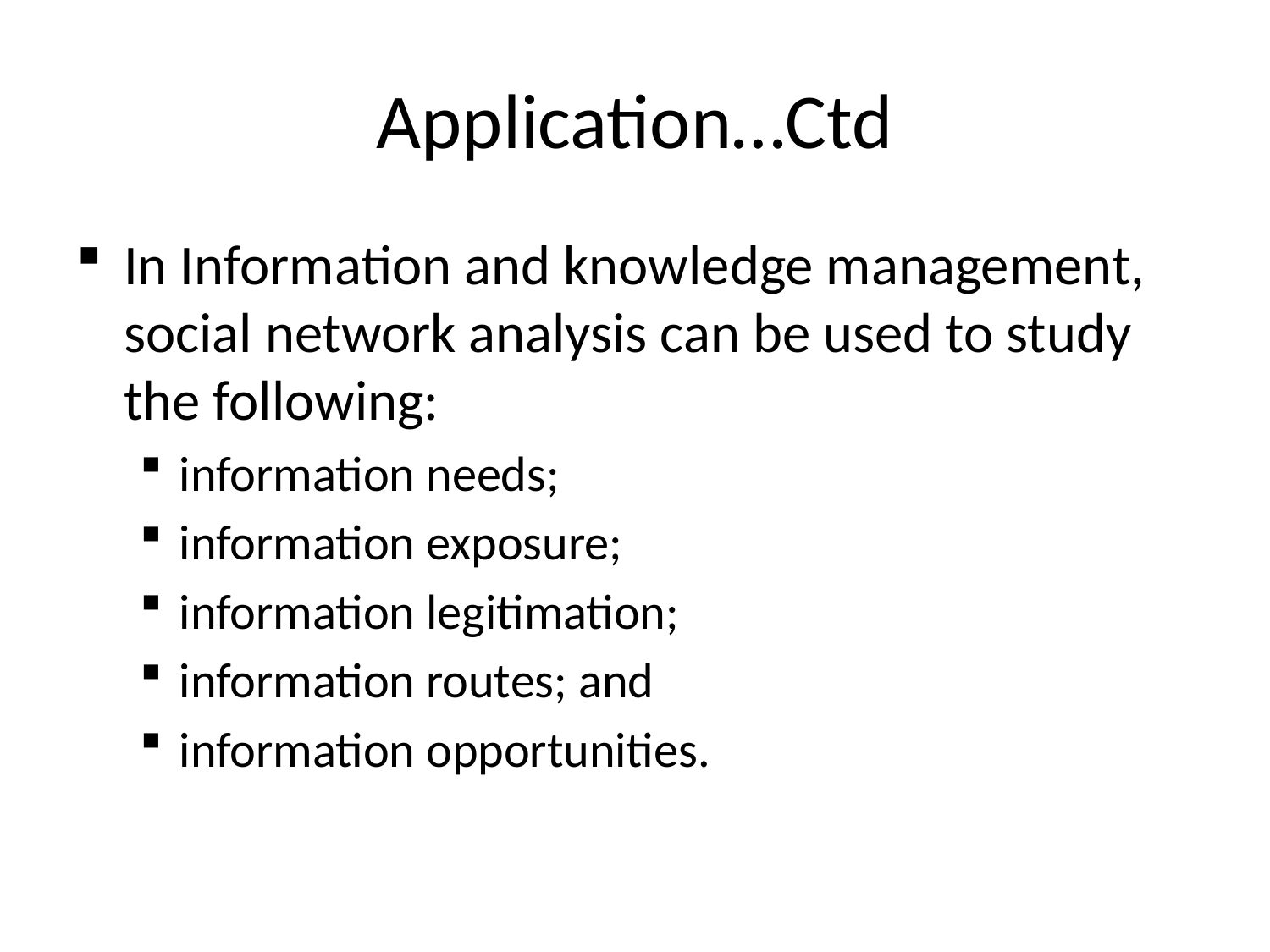

# Application…Ctd
In Information and knowledge management, social network analysis can be used to study the following:
information needs;
information exposure;
information legitimation;
information routes; and
information opportunities.